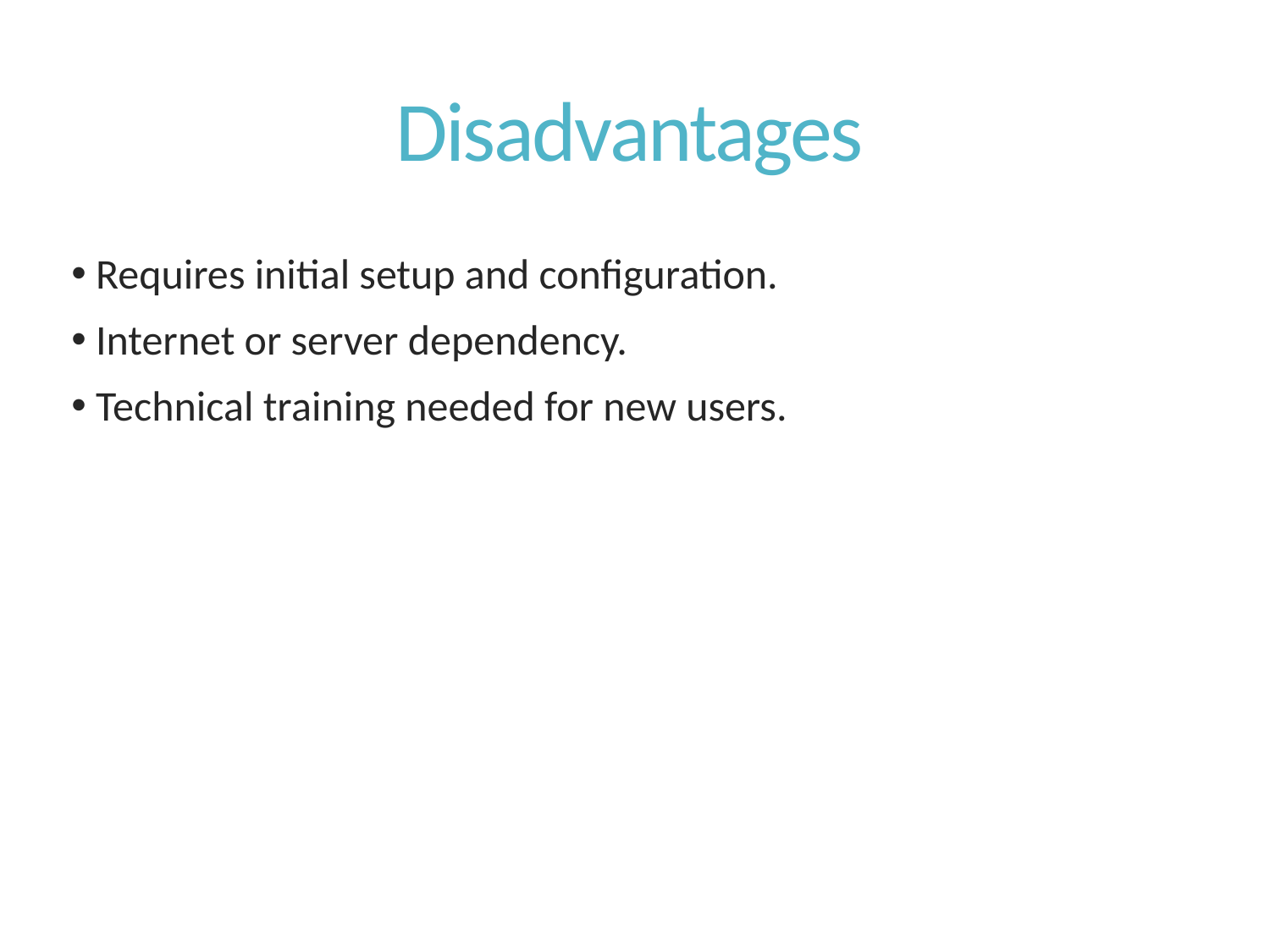

# Disadvantages
 Requires initial setup and configuration.
 Internet or server dependency.
 Technical training needed for new users.